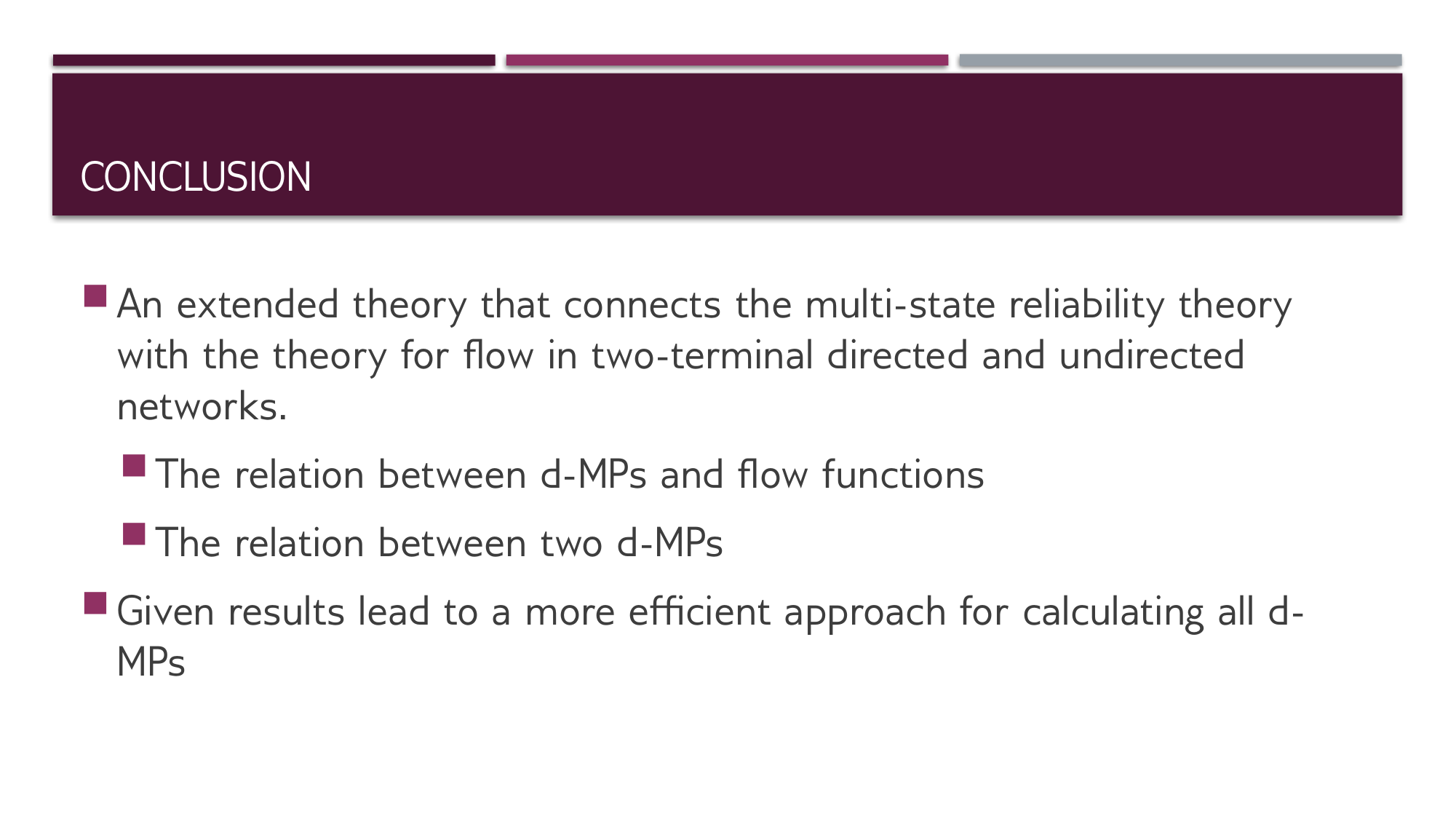

# Conclusion
An extended theory that connects the multi-state reliability theory with the theory for flow in two-terminal directed and undirected networks.
The relation between d-MPs and flow functions
The relation between two d-MPs
Given results lead to a more efficient approach for calculating all d-MPs